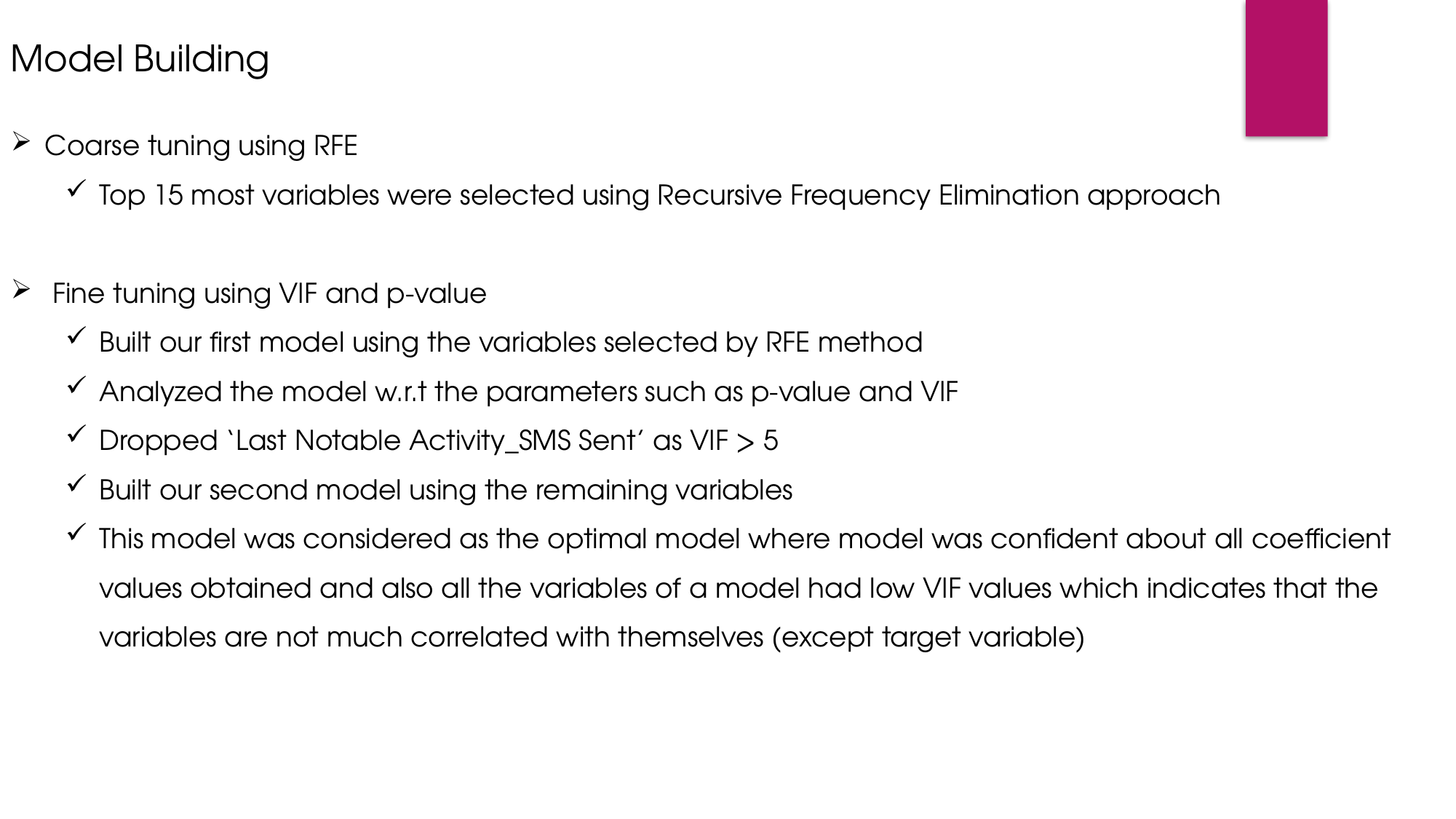

Model Building

Coarse tuning using RFE
Top 15 most variables were selected using Recursive Frequency Elimination approach

 Fine tuning using VIF and p-value
Built our first model using the variables selected by RFE method
Analyzed the model w.r.t the parameters such as p-value and VIF
Dropped ‘Last Notable Activity_SMS Sent’ as VIF > 5
Built our second model using the remaining variables
This model was considered as the optimal model where model was confident about all coefficient values obtained and also all the variables of a model had low VIF values which indicates that the variables are not much correlated with themselves (except target variable)